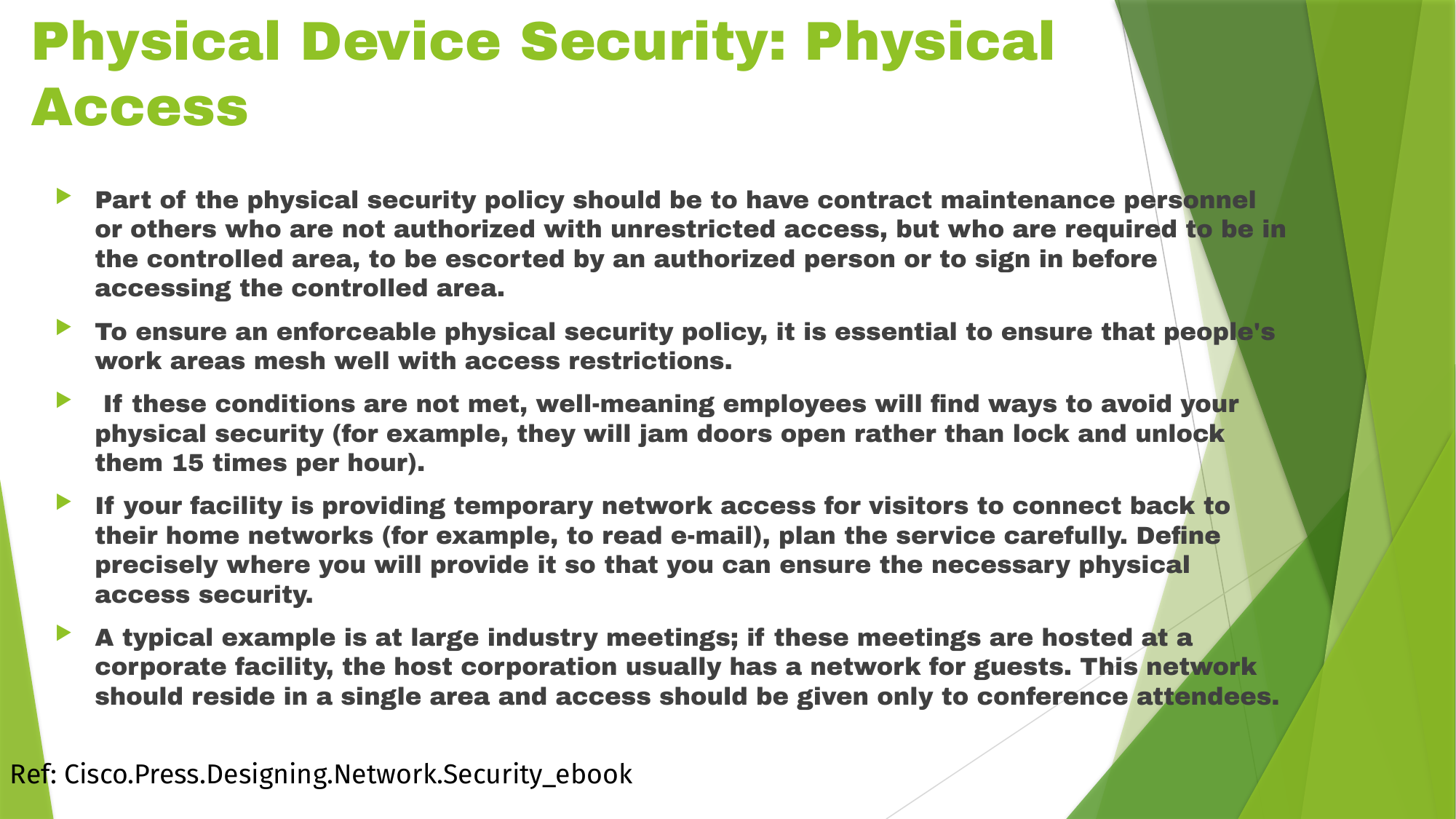

# Physical Device Security: Physical Access
Part of the physical security policy should be to have contract maintenance personnel or others who are not authorized with unrestricted access, but who are required to be in the controlled area, to be escorted by an authorized person or to sign in before accessing the controlled area.
To ensure an enforceable physical security policy, it is essential to ensure that people's work areas mesh well with access restrictions.
 If these conditions are not met, well-meaning employees will find ways to avoid your physical security (for example, they will jam doors open rather than lock and unlock them 15 times per hour).
If your facility is providing temporary network access for visitors to connect back to their home networks (for example, to read e-mail), plan the service carefully. Define precisely where you will provide it so that you can ensure the necessary physical access security.
A typical example is at large industry meetings; if these meetings are hosted at a corporate facility, the host corporation usually has a network for guests. This network should reside in a single area and access should be given only to conference attendees.
Ref: Cisco.Press.Designing.Network.Security_ebook